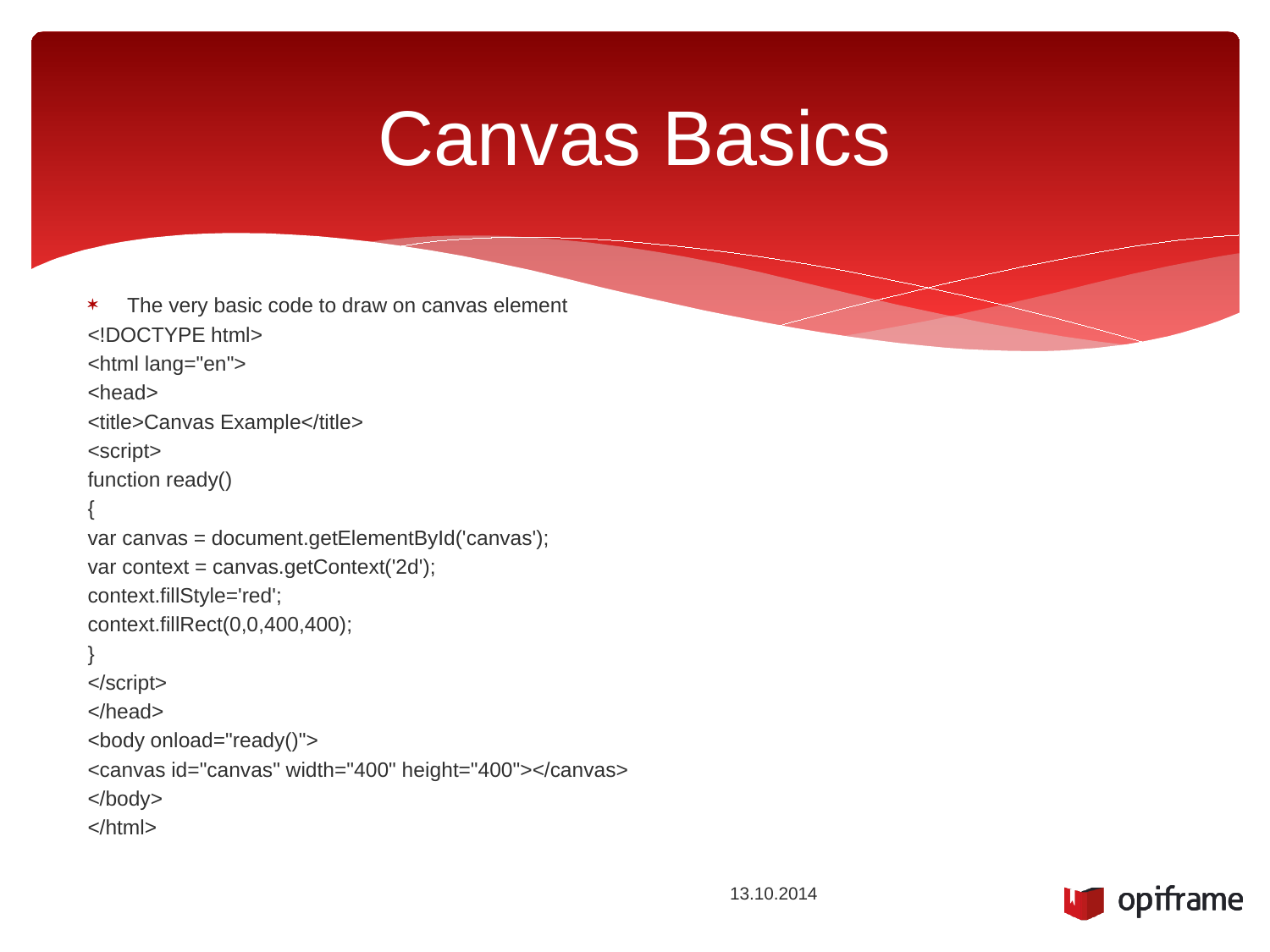

# Canvas Basics
 The very basic code to draw on canvas element
<!DOCTYPE html>
<html lang="en">
<head>
<title>Canvas Example</title>
<script>
function ready()
{
var canvas = document.getElementById('canvas');
var context = canvas.getContext('2d');
context.fillStyle='red';
context.fillRect(0,0,400,400);
}
</script>
</head>
<body onload="ready()">
<canvas id="canvas" width="400" height="400"></canvas>
</body>
</html>

13.10.2014